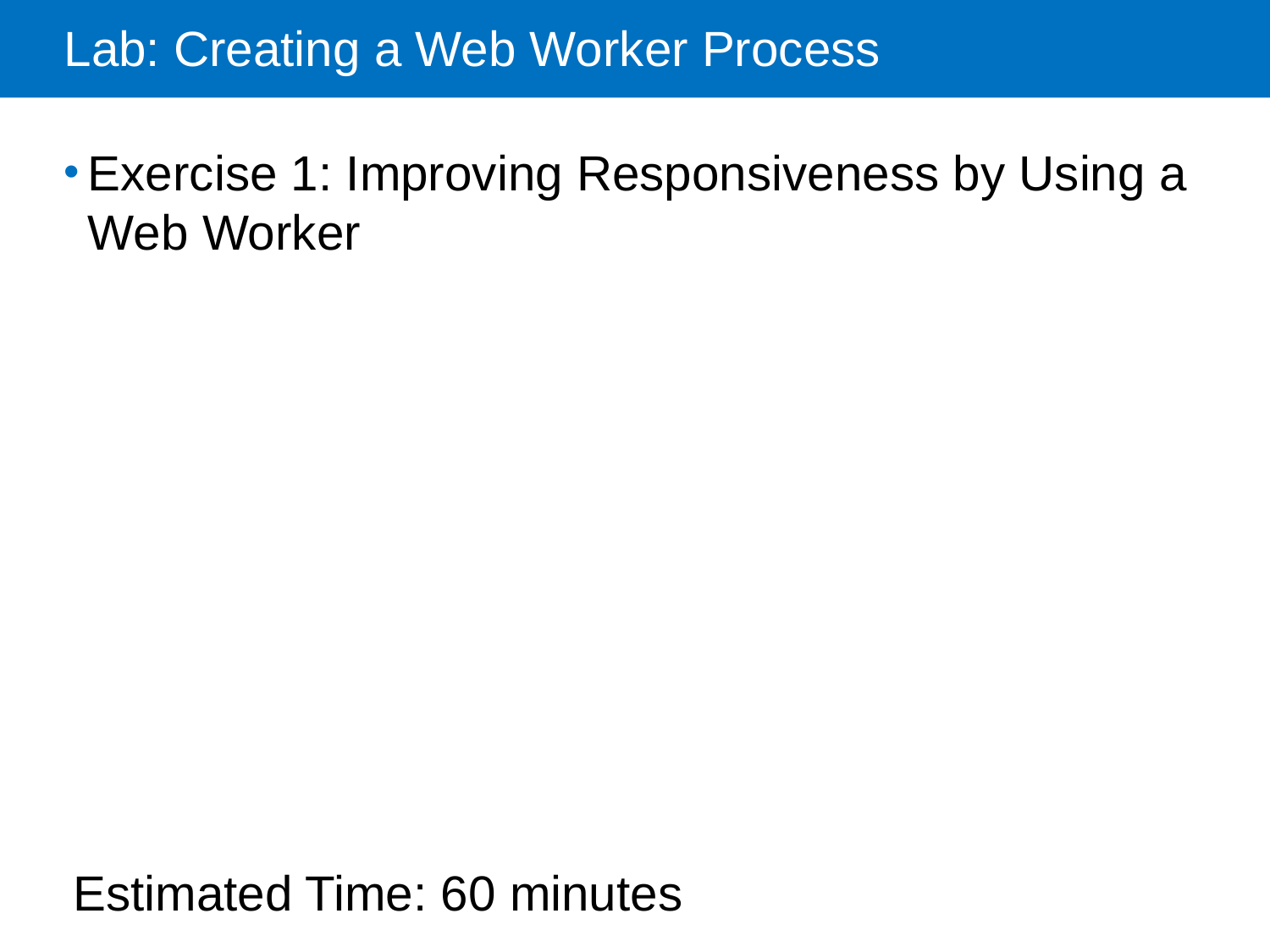

# Lab: Creating a Web Worker Process
Exercise 1: Improving Responsiveness by Using a Web Worker
Estimated Time: 60 minutes